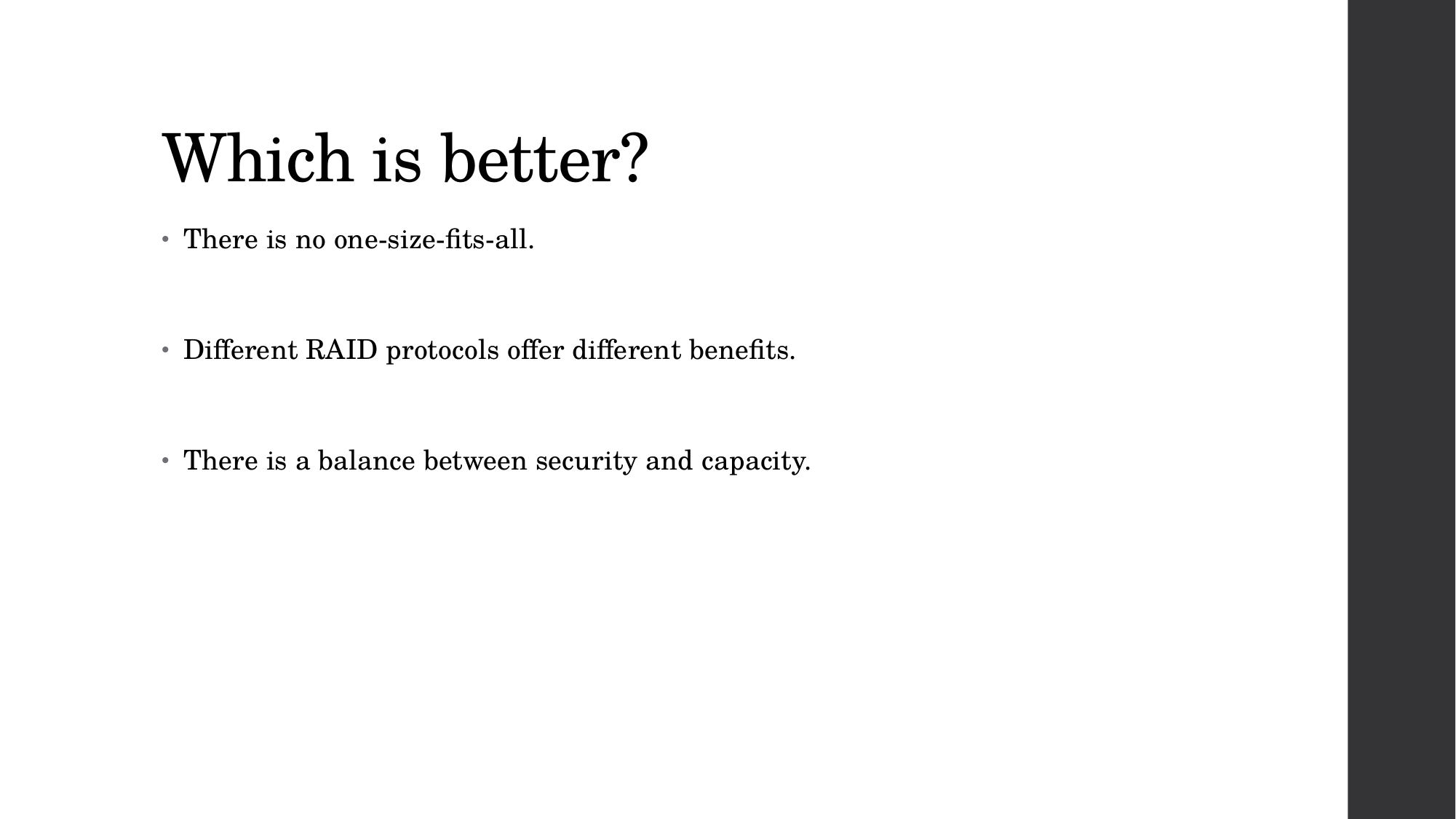

# Which is better?
There is no one-size-fits-all.

Different RAID protocols offer different benefits.

There is a balance between security and capacity.